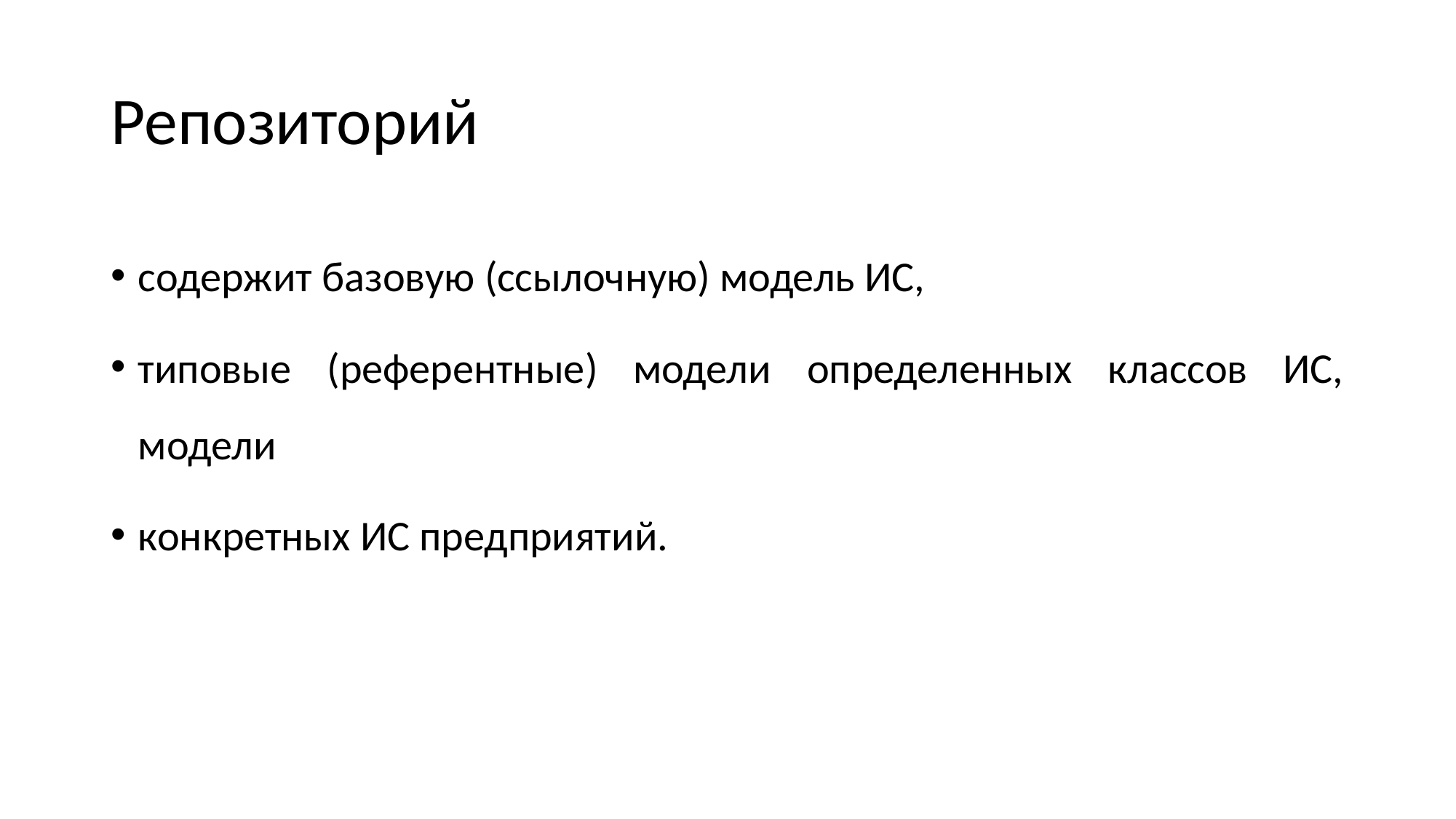

# Репозиторий
содержит базовую (ссылочную) модель ИС,
типовые (референтные) модели определенных классов ИС, модели
конкретных ИС предприятий.